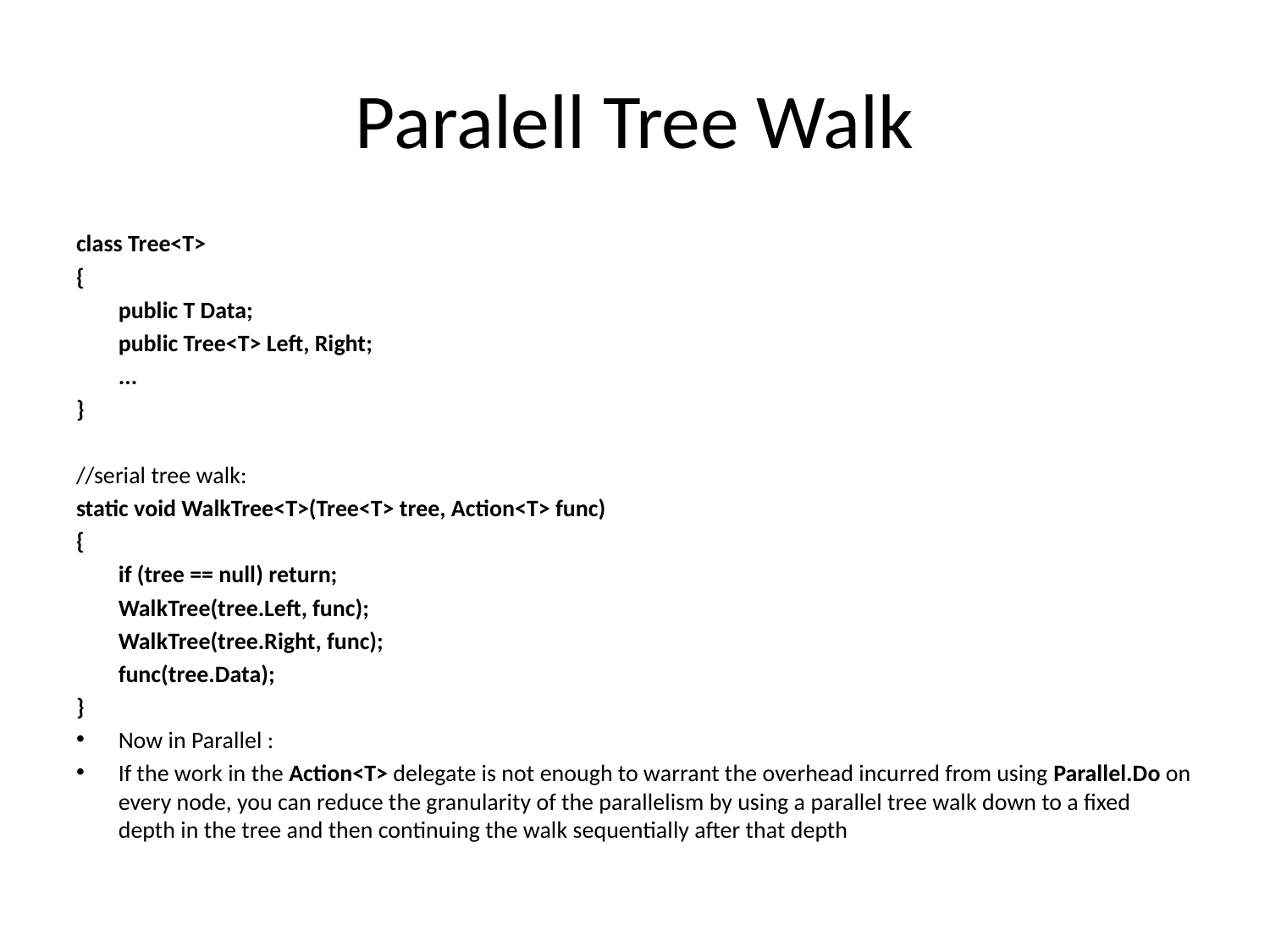

# Paralell Tree Walk
class Tree<T>
{
	public T Data;
	public Tree<T> Left, Right;
	...
}

//serial tree walk:
static void WalkTree<T>(Tree<T> tree, Action<T> func)
{
	if (tree == null) return;
	WalkTree(tree.Left, func);
	WalkTree(tree.Right, func);
	func(tree.Data);
}
Now in Parallel :
If the work in the Action<T> delegate is not enough to warrant the overhead incurred from using Parallel.Do on every node, you can reduce the granularity of the parallelism by using a parallel tree walk down to a fixed depth in the tree and then continuing the walk sequentially after that depth